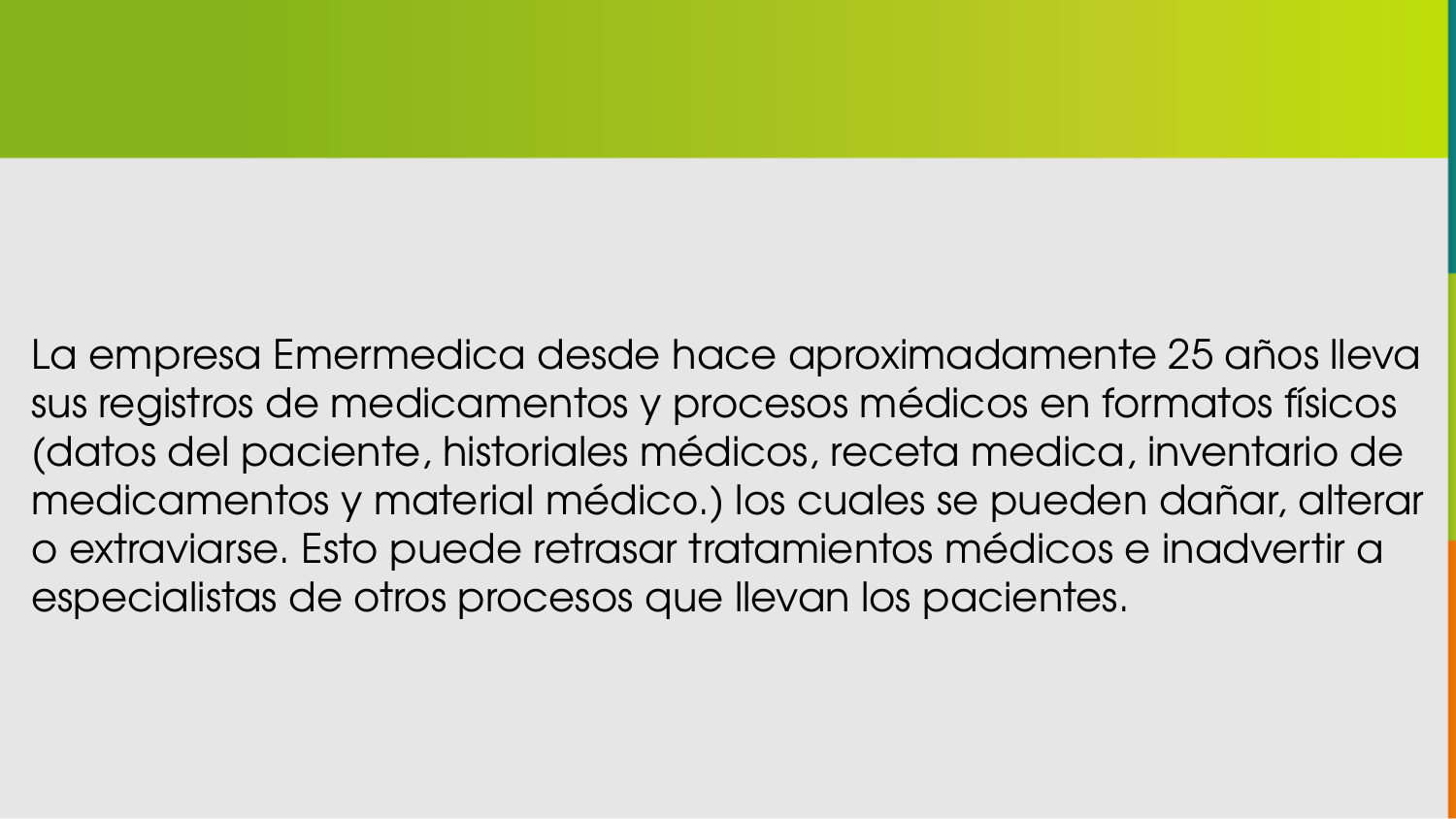

La empresa Emermedica desde hace aproximadamente 25 años lleva sus registros de medicamentos y procesos médicos en formatos físicos (datos del paciente, historiales médicos, receta medica, inventario de medicamentos y material médico.) los cuales se pueden dañar, alterar o extraviarse. Esto puede retrasar tratamientos médicos e inadvertir a especialistas de otros procesos que llevan los pacientes.